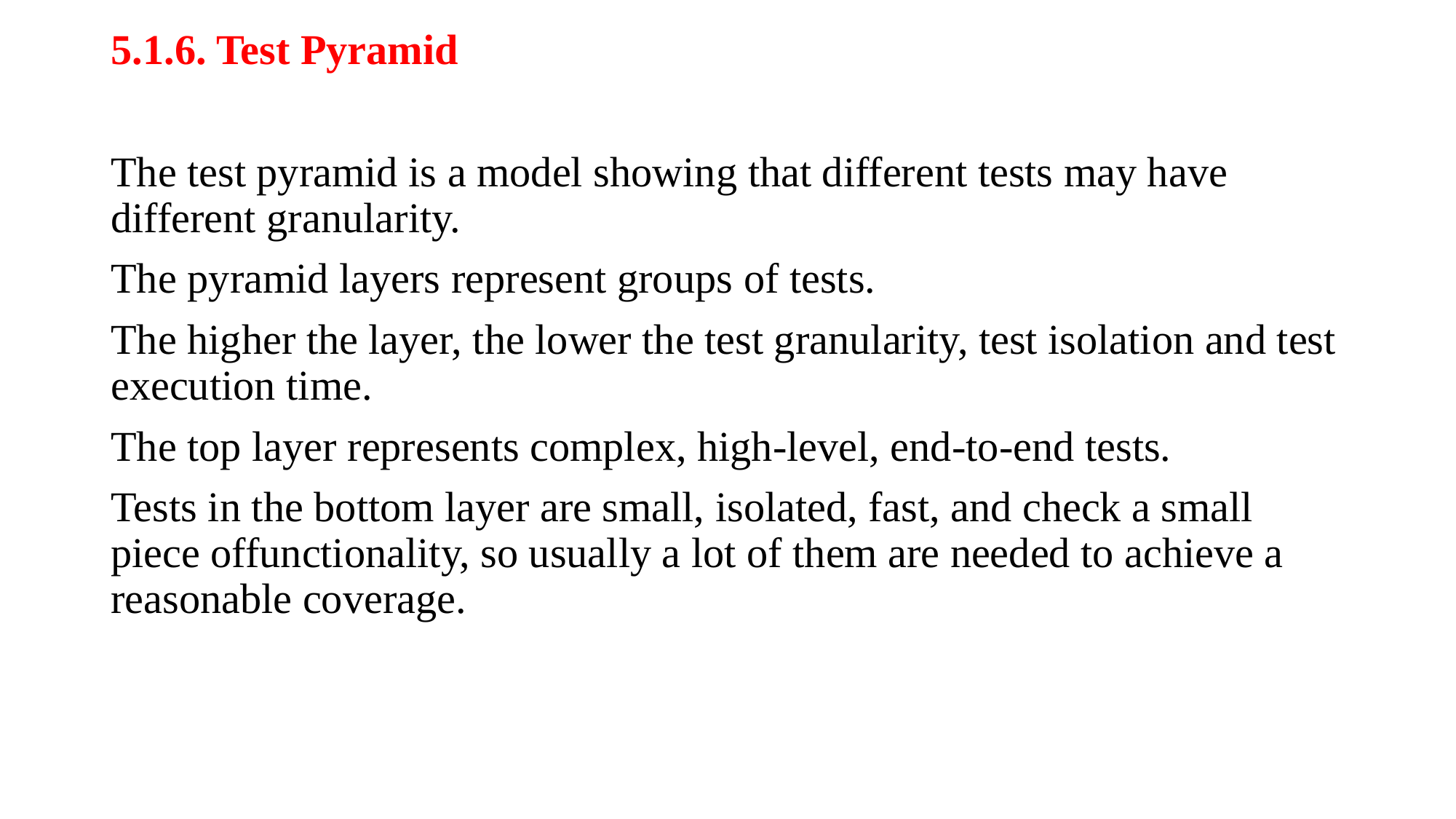

5.1.6. Test Pyramid

The test pyramid is a model showing that different tests may have different granularity.
The pyramid layers represent groups of tests.
The higher the layer, the lower the test granularity, test isolation and test execution time.
The top layer represents complex, high-level, end-to-end tests.
Tests in the bottom layer are small, isolated, fast, and check a small piece offunctionality, so usually a lot of them are needed to achieve a reasonable coverage.